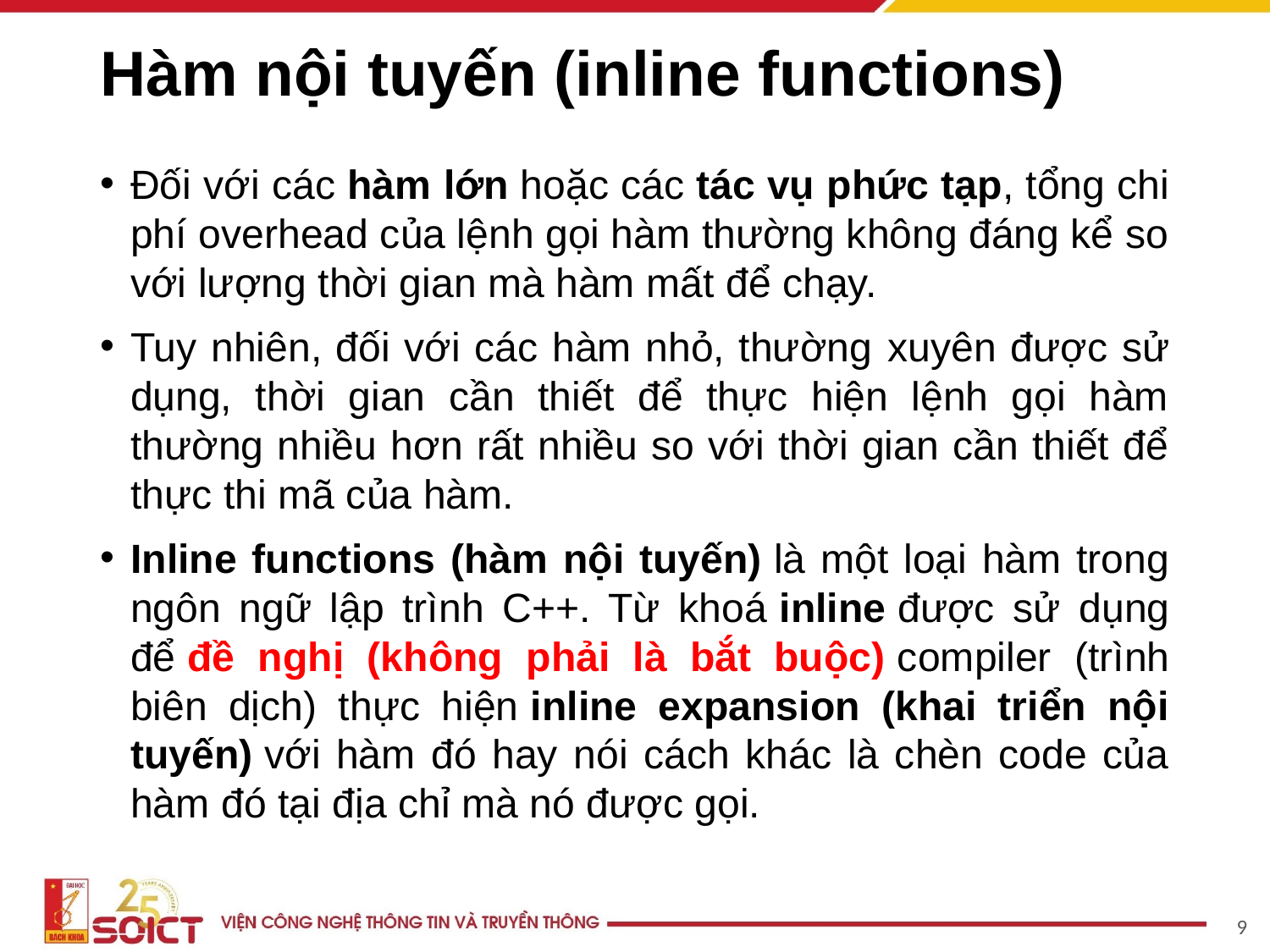

# Hàm nội tuyến (inline functions)
Đối với các hàm lớn hoặc các tác vụ phức tạp, tổng chi phí overhead của lệnh gọi hàm thường không đáng kể so với lượng thời gian mà hàm mất để chạy.
Tuy nhiên, đối với các hàm nhỏ, thường xuyên được sử dụng, thời gian cần thiết để thực hiện lệnh gọi hàm thường nhiều hơn rất nhiều so với thời gian cần thiết để thực thi mã của hàm.
Inline functions (hàm nội tuyến) là một loại hàm trong ngôn ngữ lập trình C++. Từ khoá inline được sử dụng để đề nghị (không phải là bắt buộc) compiler (trình biên dịch) thực hiện inline expansion (khai triển nội tuyến) với hàm đó hay nói cách khác là chèn code của hàm đó tại địa chỉ mà nó được gọi.
9